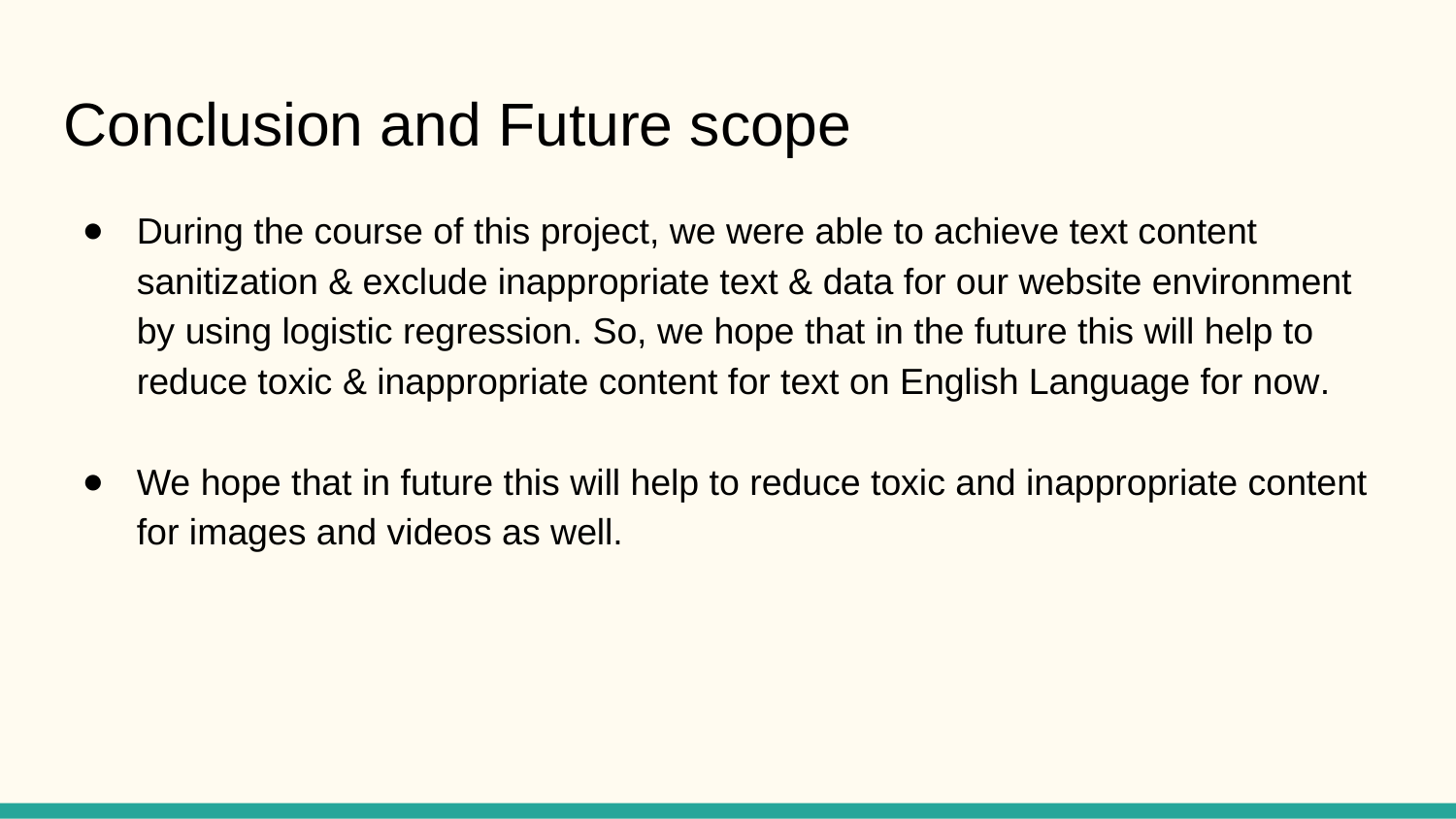

Conclusion and Future scope
During the course of this project, we were able to achieve text content sanitization & exclude inappropriate text & data for our website environment by using logistic regression. So, we hope that in the future this will help to reduce toxic & inappropriate content for text on English Language for now.
We hope that in future this will help to reduce toxic and inappropriate content for images and videos as well.